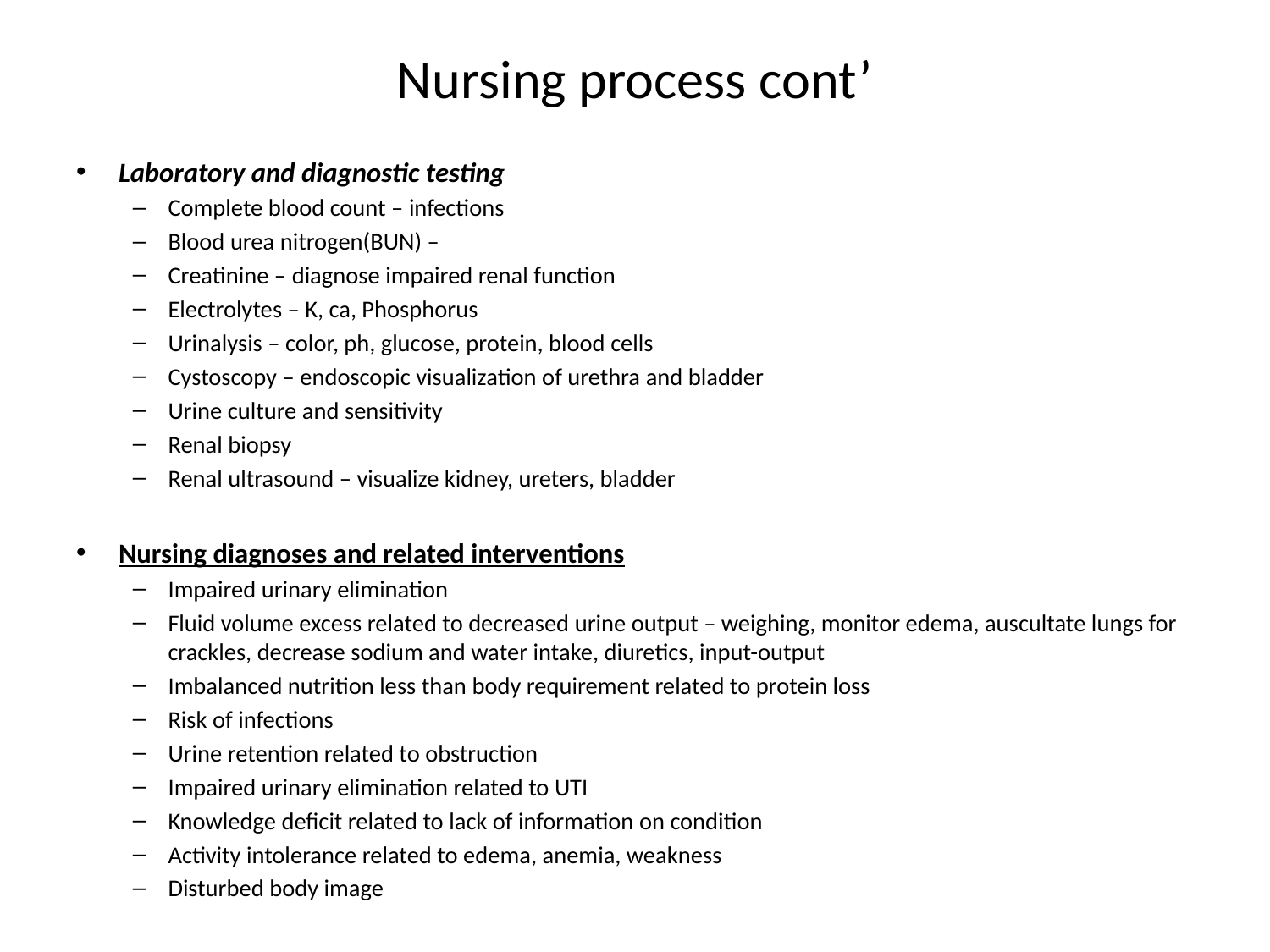

# Nursing process cont’
Laboratory and diagnostic testing
Complete blood count – infections
Blood urea nitrogen(BUN) –
Creatinine – diagnose impaired renal function
Electrolytes – K, ca, Phosphorus
Urinalysis – color, ph, glucose, protein, blood cells
Cystoscopy – endoscopic visualization of urethra and bladder
Urine culture and sensitivity
Renal biopsy
Renal ultrasound – visualize kidney, ureters, bladder

Nursing diagnoses and related interventions
Impaired urinary elimination
Fluid volume excess related to decreased urine output – weighing, monitor edema, auscultate lungs for crackles, decrease sodium and water intake, diuretics, input-output
Imbalanced nutrition less than body requirement related to protein loss
Risk of infections
Urine retention related to obstruction
Impaired urinary elimination related to UTI
Knowledge deficit related to lack of information on condition
Activity intolerance related to edema, anemia, weakness
Disturbed body image